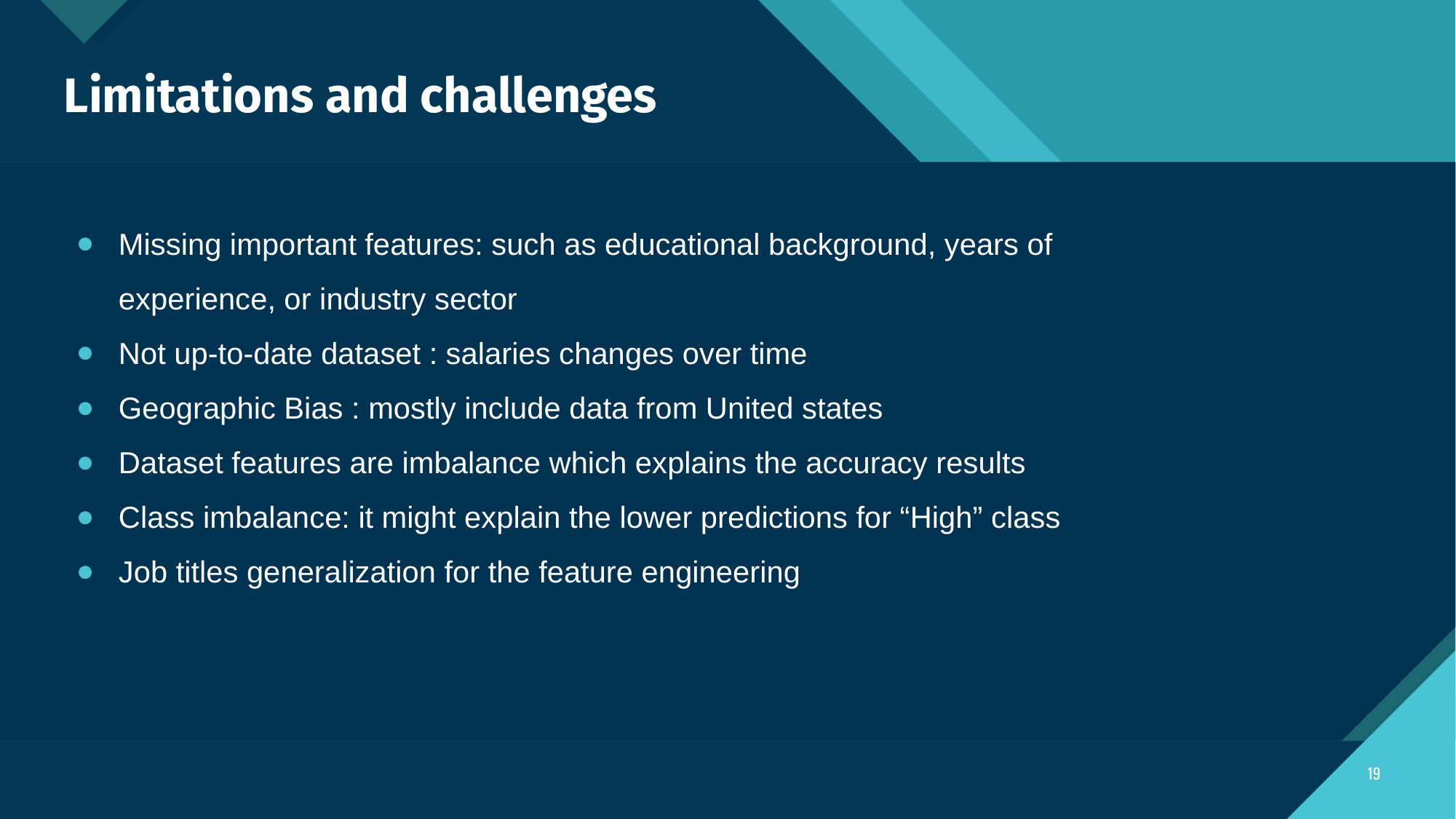

# Limitations and challenges
Missing important features: such as educational background, years of experience, or industry sector
Not up-to-date dataset : salaries changes over time
Geographic Bias : mostly include data from United states
Dataset features are imbalance which explains the accuracy results
Class imbalance: it might explain the lower predictions for “High” class
Job titles generalization for the feature engineering
19